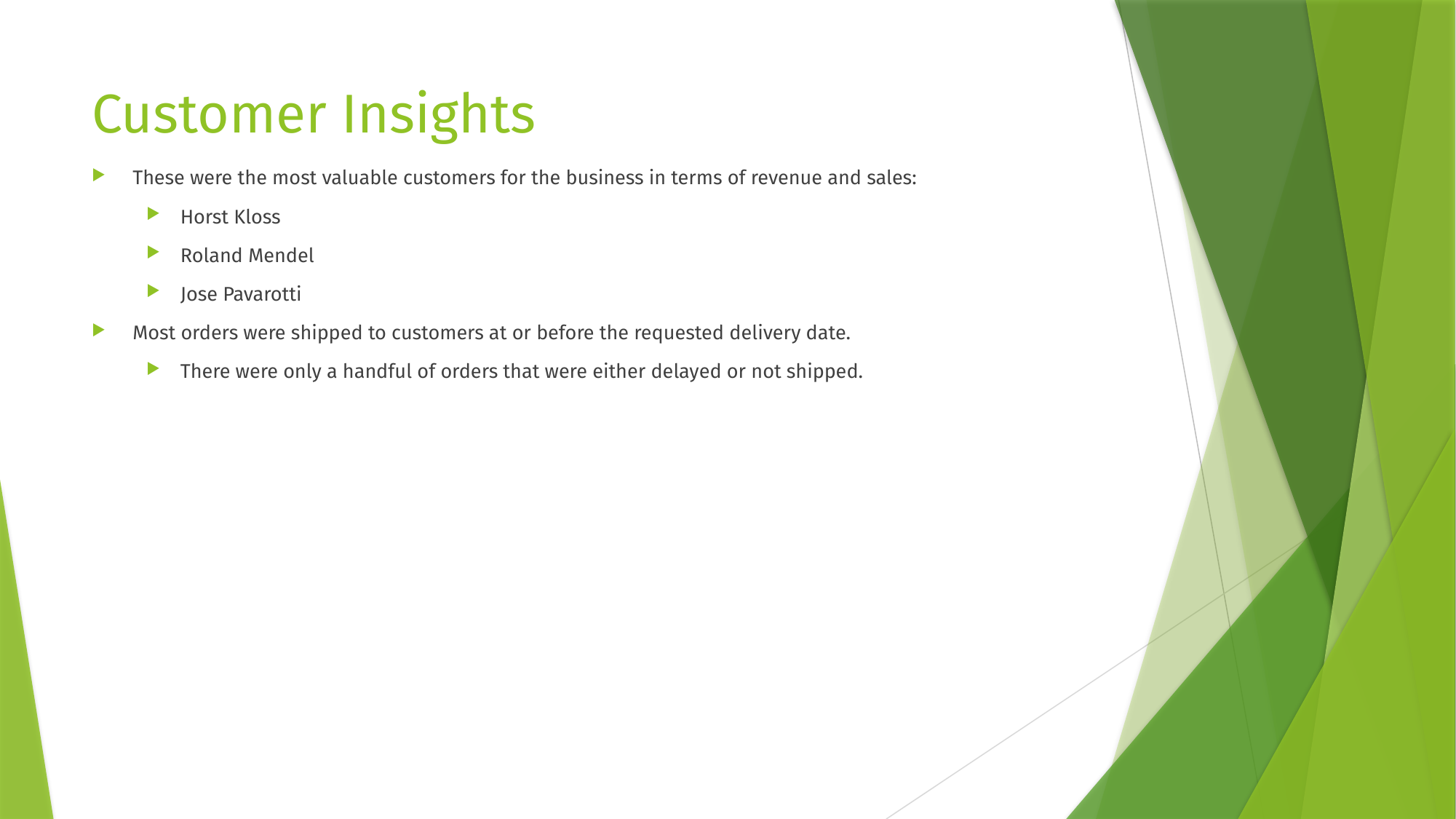

# Customer Insights
These were the most valuable customers for the business in terms of revenue and sales:
Horst Kloss
Roland Mendel
Jose Pavarotti
Most orders were shipped to customers at or before the requested delivery date.
There were only a handful of orders that were either delayed or not shipped.